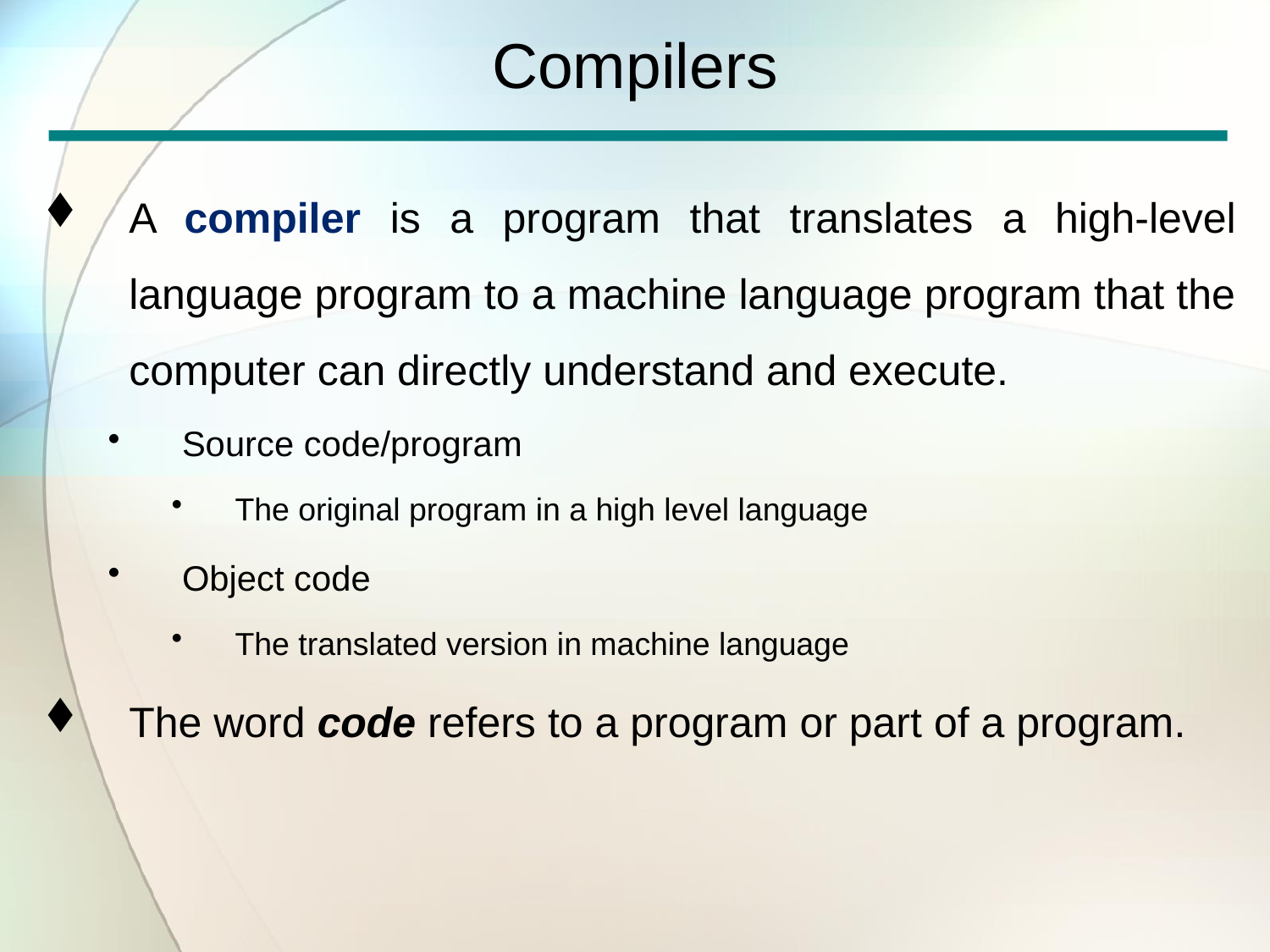

# Compilers
A compiler is a program that translates a high-level language program to a machine language program that the computer can directly understand and execute.
Source code/program
The original program in a high level language
Object code
The translated version in machine language
The word code refers to a program or part of a program.